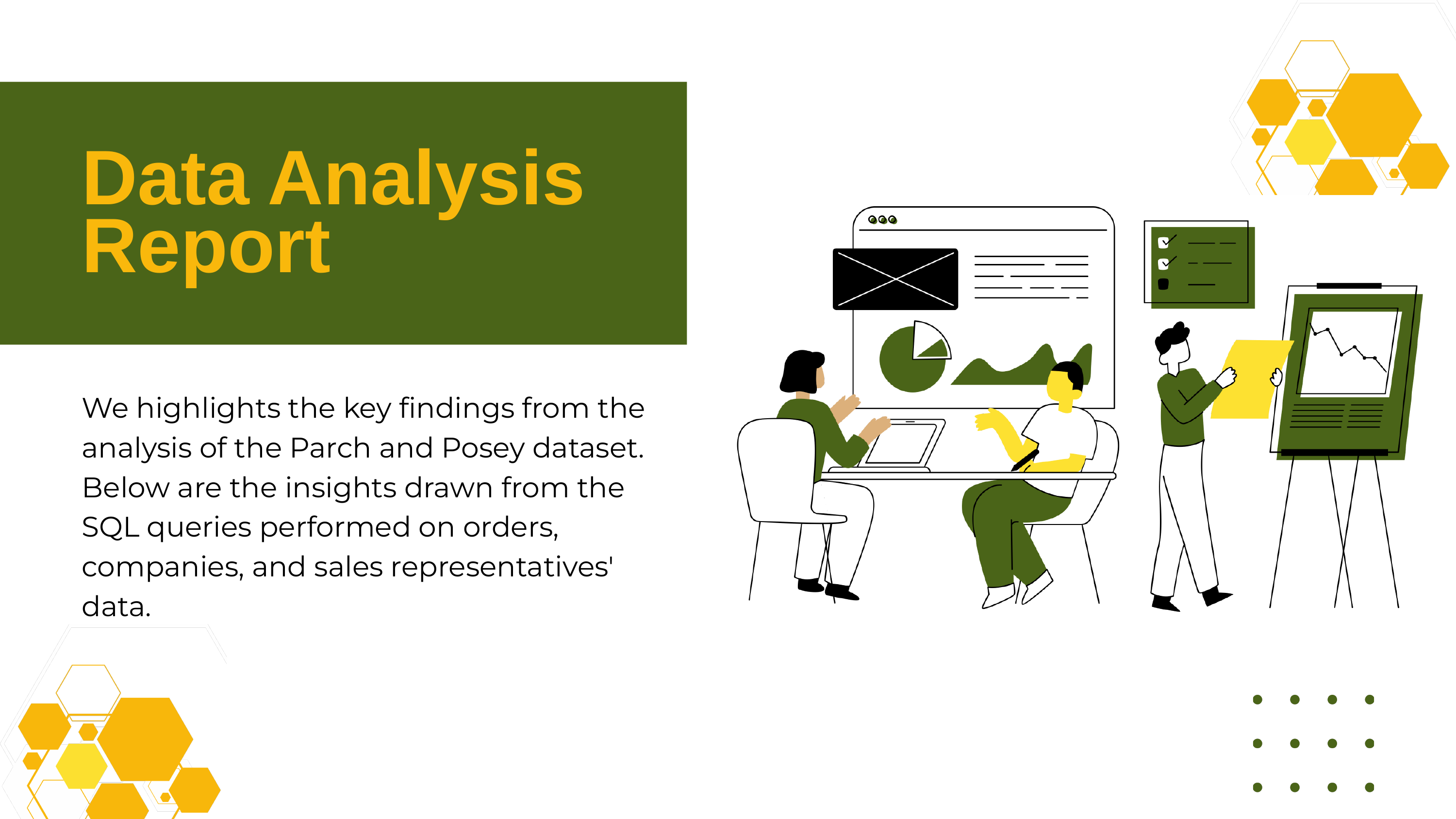

Data Analysis Report

We highlights the key findings from the analysis of the Parch and Posey dataset. Below are the insights drawn from the SQL queries performed on orders, companies, and sales representatives' data.